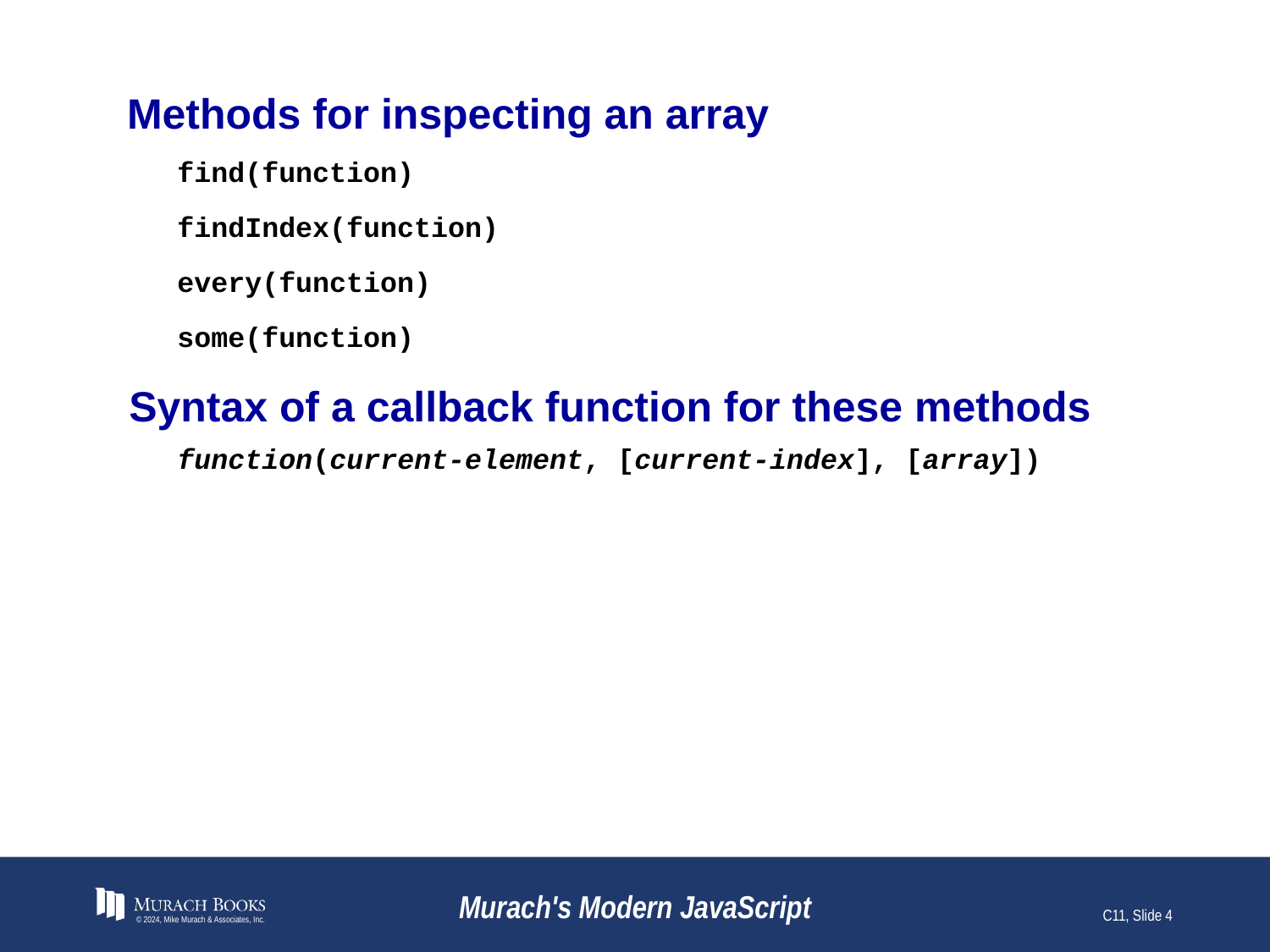

# Methods for inspecting an array
find(function)
findIndex(function)
every(function)
some(function)
Syntax of a callback function for these methods
function(current-element, [current-index], [array])

© 2024, Mike Murach & Associates, Inc.
Murach's Modern JavaScript

C11, Slide 4